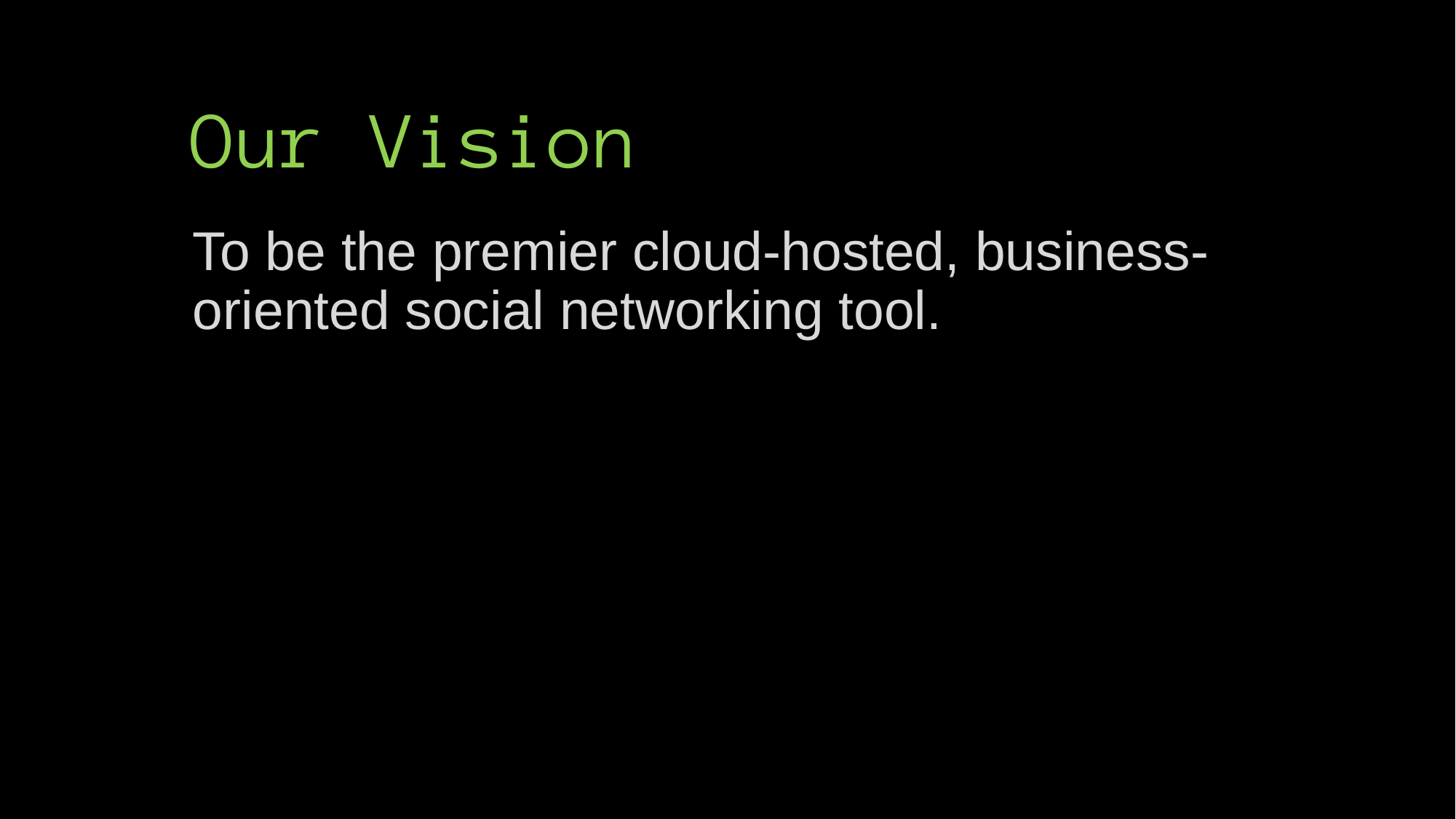

# Our Vision
To be the premier cloud-hosted, business-oriented social networking tool.